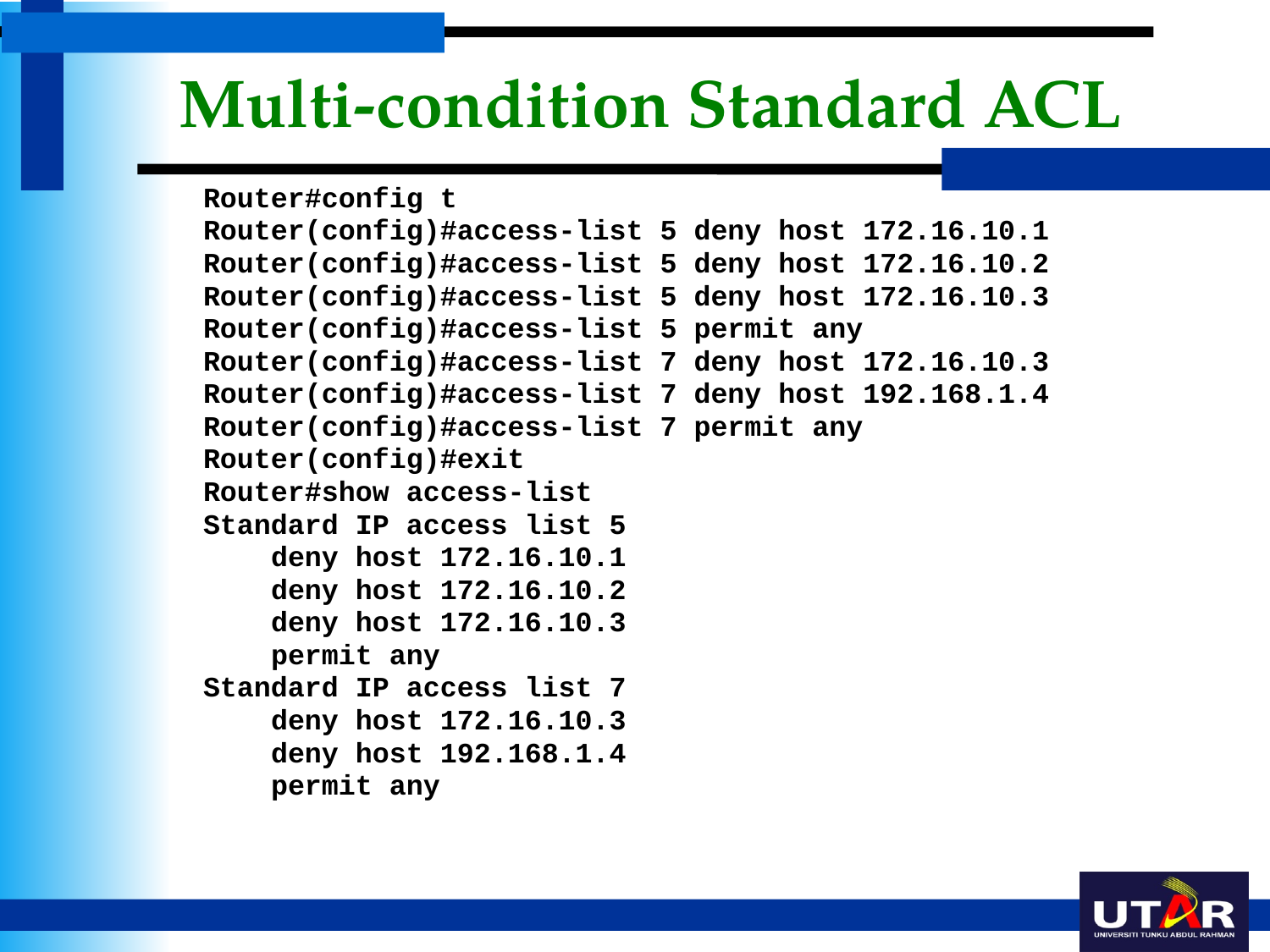

# Multi-condition Standard ACL
Router#config t
Router(config)#access-list 5 deny host 172.16.10.1
Router(config)#access-list 5 deny host 172.16.10.2
Router(config)#access-list 5 deny host 172.16.10.3
Router(config)#access-list 5 permit any
Router(config)#access-list 7 deny host 172.16.10.3
Router(config)#access-list 7 deny host 192.168.1.4
Router(config)#access-list 7 permit any
Router(config)#exit
Router#show access-list
Standard IP access list 5
    deny host 172.16.10.1
    deny host 172.16.10.2
    deny host 172.16.10.3
    permit any
Standard IP access list 7
    deny host 172.16.10.3
    deny host 192.168.1.4
    permit any